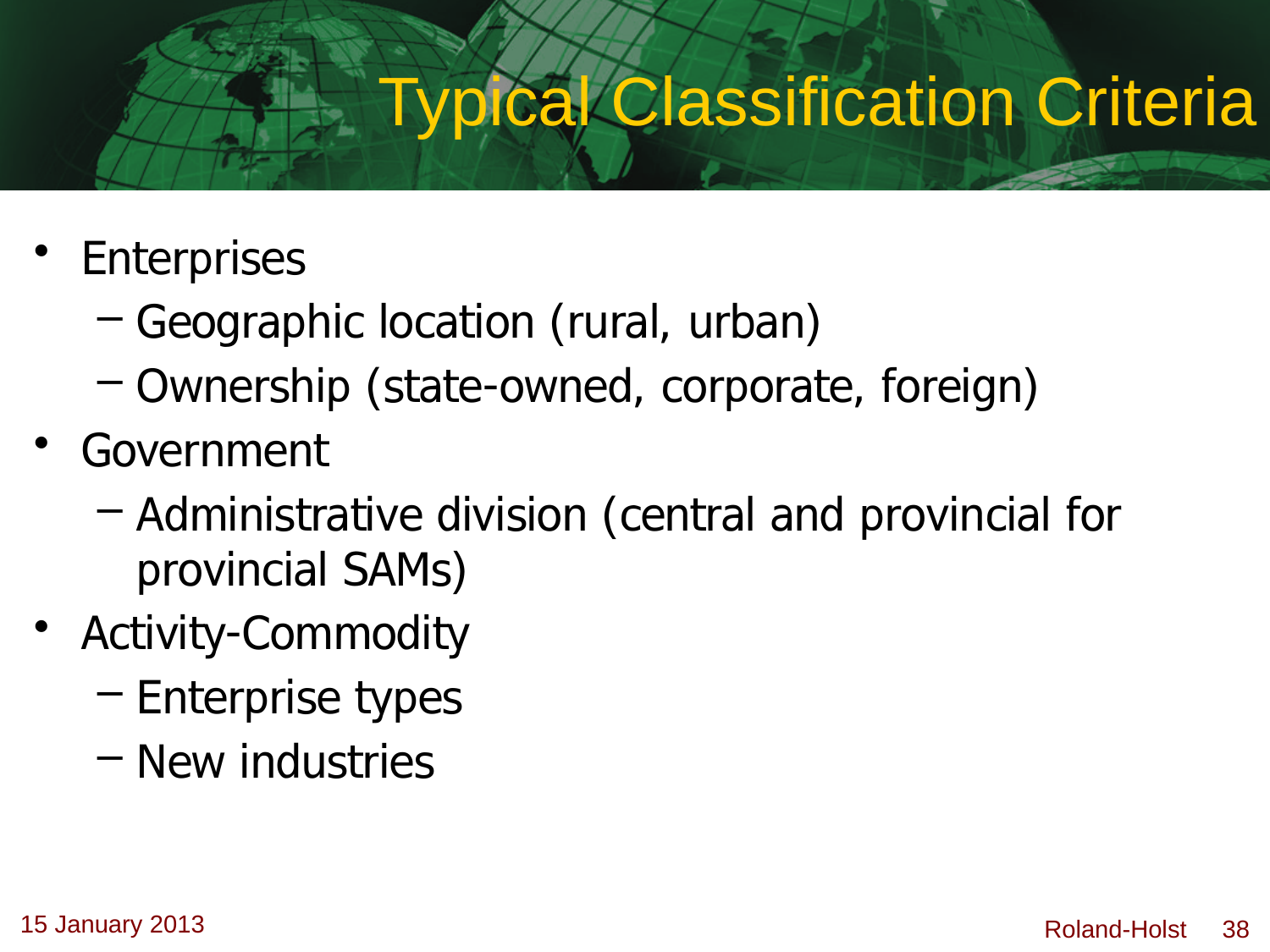

# Typical Classification Criteria
Enterprises
Geographic location (rural, urban)
Ownership (state-owned, corporate, foreign)
Government
Administrative division (central and provincial for provincial SAMs)
Activity-Commodity
Enterprise types
New industries